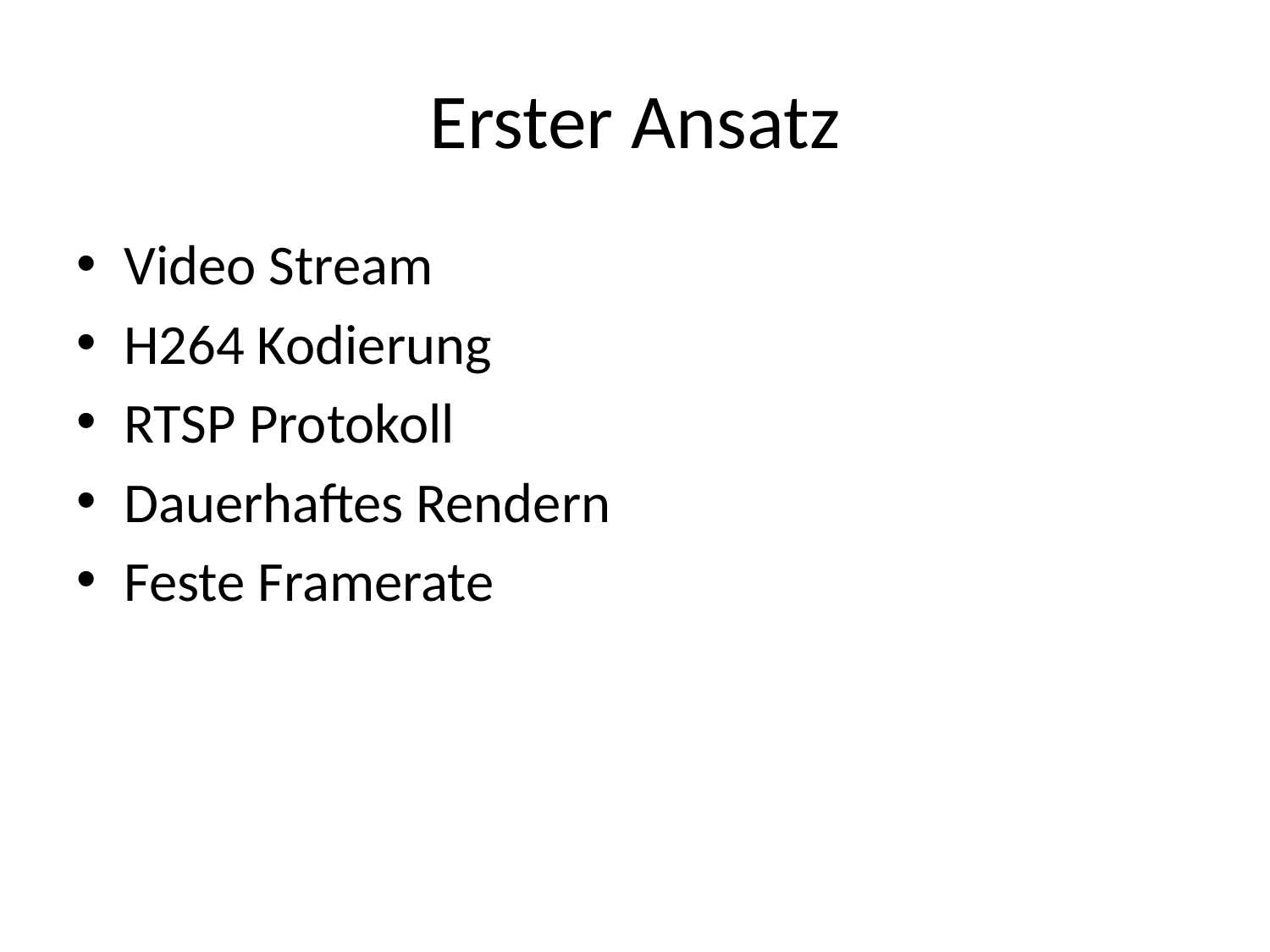

# Erster Ansatz
Video Stream
H264 Kodierung
RTSP Protokoll
Dauerhaftes Rendern
Feste Framerate